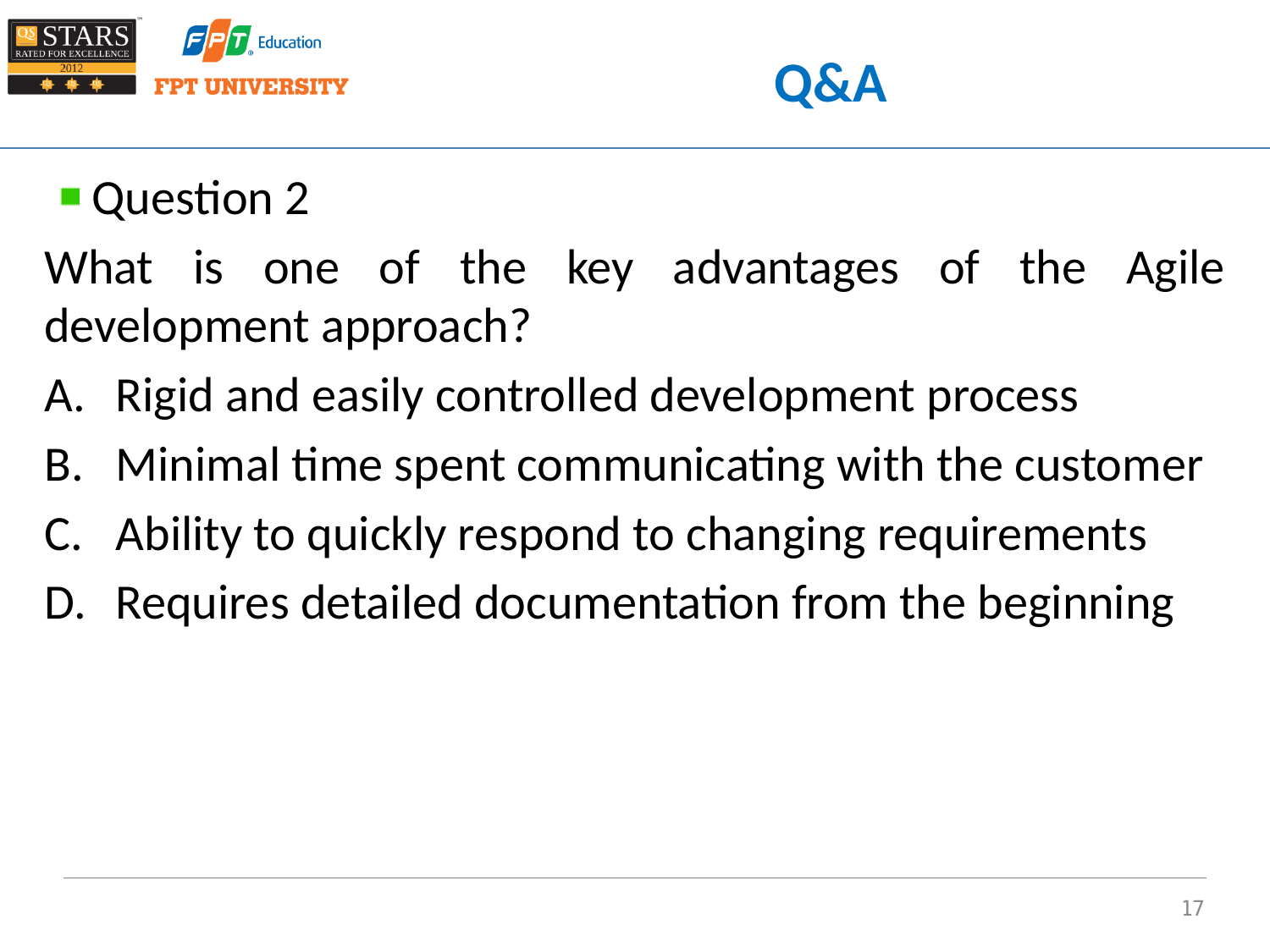

# Q&A
Question 2
What is one of the key advantages of the Agile development approach?
Rigid and easily controlled development process
Minimal time spent communicating with the customer
Ability to quickly respond to changing requirements
Requires detailed documentation from the beginning

17